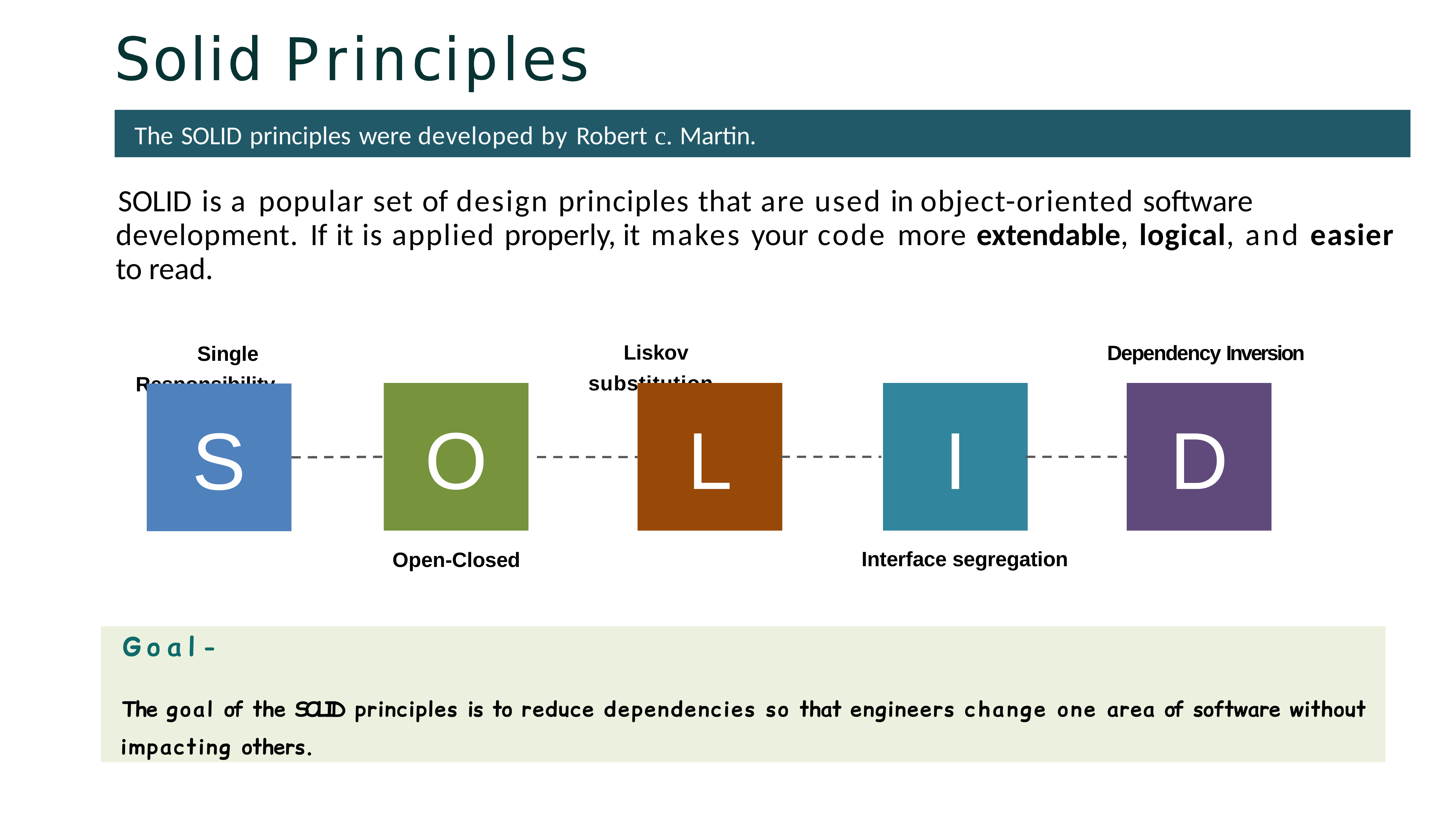

# Solid Principles
The SOLID principles were developed by Robert c. Martin.
SOLID is a popular set of design principles that are used in object-oriented software development. If it is applied properly, it makes your code more extendable, logical, and easier to read.

Liskov substitution
L
Single Responsibility
S
Dependency Inversion
D
O
Open-Closed
I
Interface segregation
Goal-
The goal of the SOLID principles is to reduce dependencies so that engineers change one area of software without impacting others.